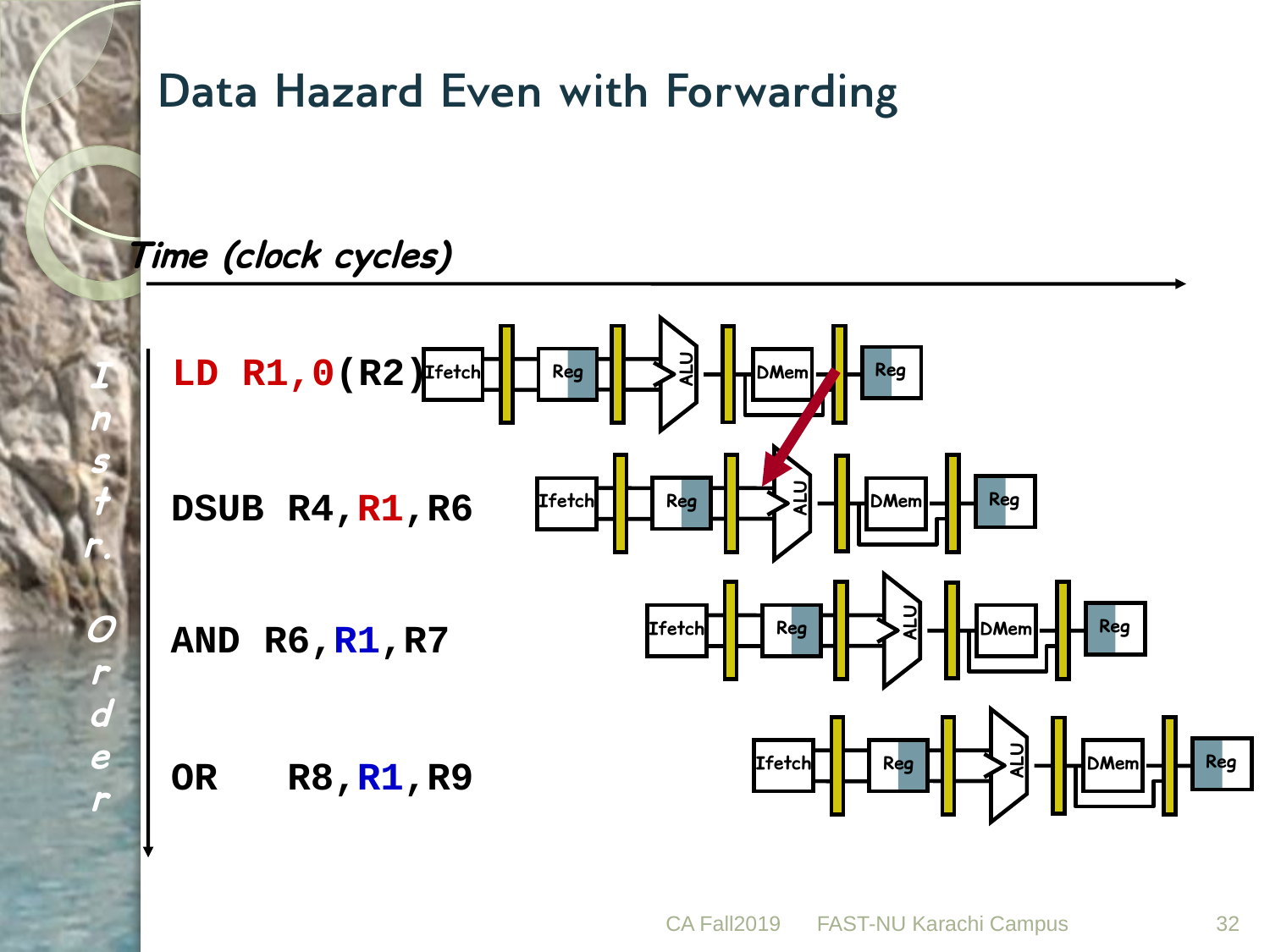

# Data Hazard Even with Forwarding
Time (clock cycles)

ALU

Reg

Reg

Ifetch

DMem

ALU

Reg

Reg

Ifetch

DMem

ALU

Reg

Reg

Ifetch

DMem

ALU

Reg

Reg

Ifetch

DMem

LD R1,0(R2)

DSUB R4,R1,R6

AND R6,R1,R7

OR   R8,R1,R9

I
n
s
t
r.

O
r
d
e
r

CA Fall2019
32
FAST-NU Karachi Campus